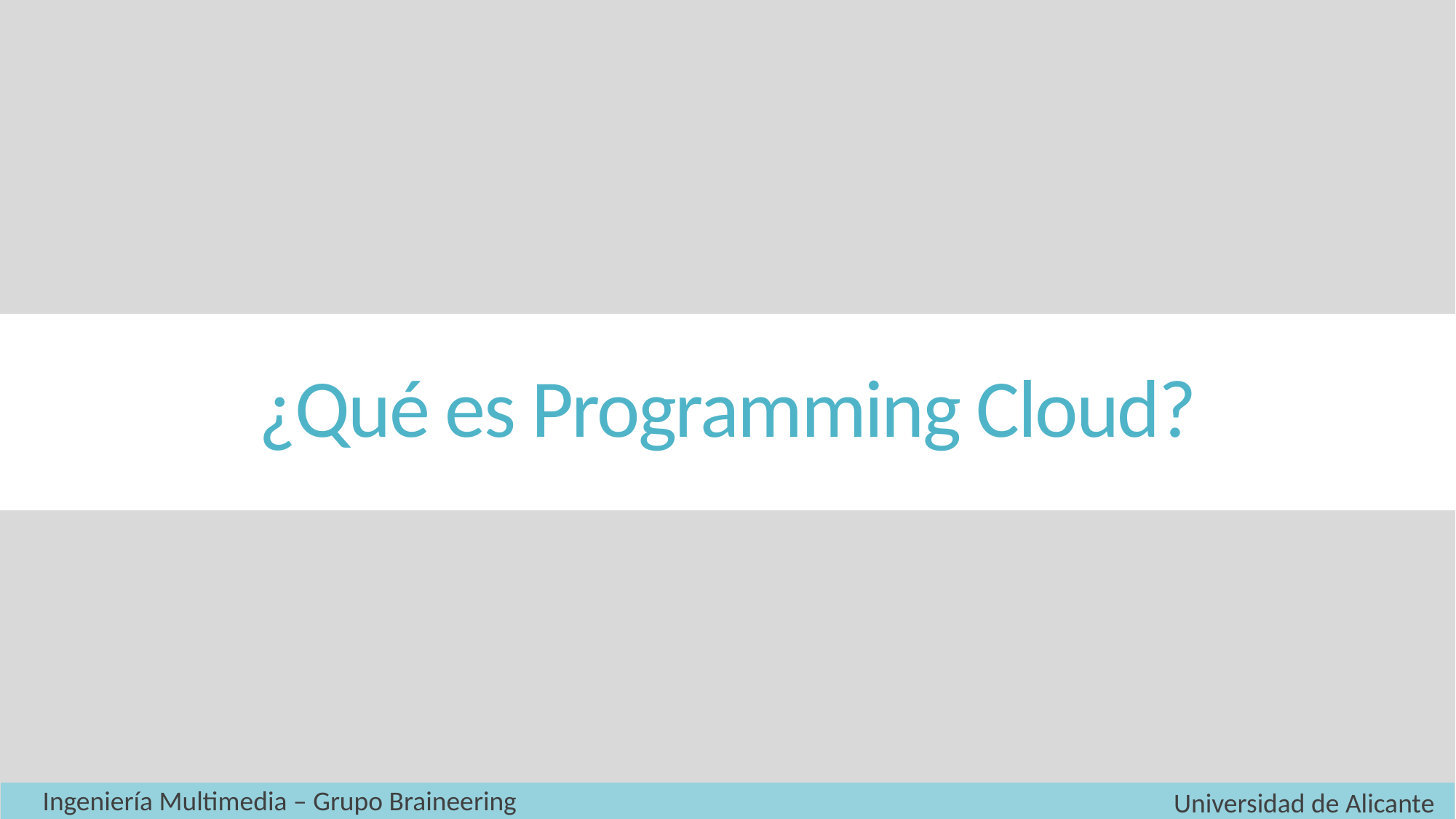

# ¿Qué es Programming Cloud?

Ingeniería Multimedia – Grupo Braineering
Universidad de Alicante